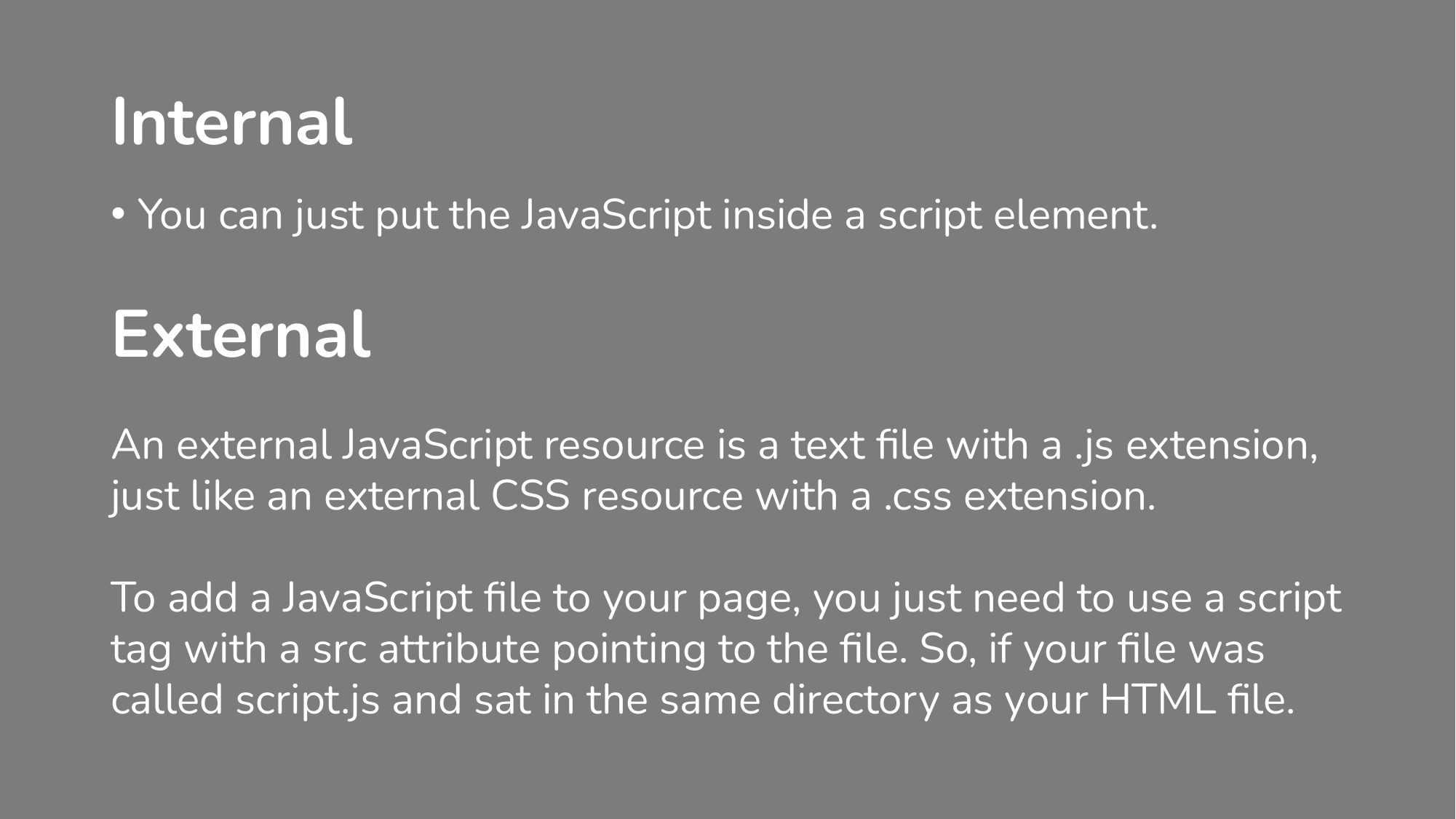

# Internal
You can just put the JavaScript inside a script element.

External
An external JavaScript resource is a text file with a .js extension, just like an external CSS resource with a .css extension.

To add a JavaScript file to your page, you just need to use a script tag with a src attribute pointing to the file. So, if your file was called script.js and sat in the same directory as your HTML file.